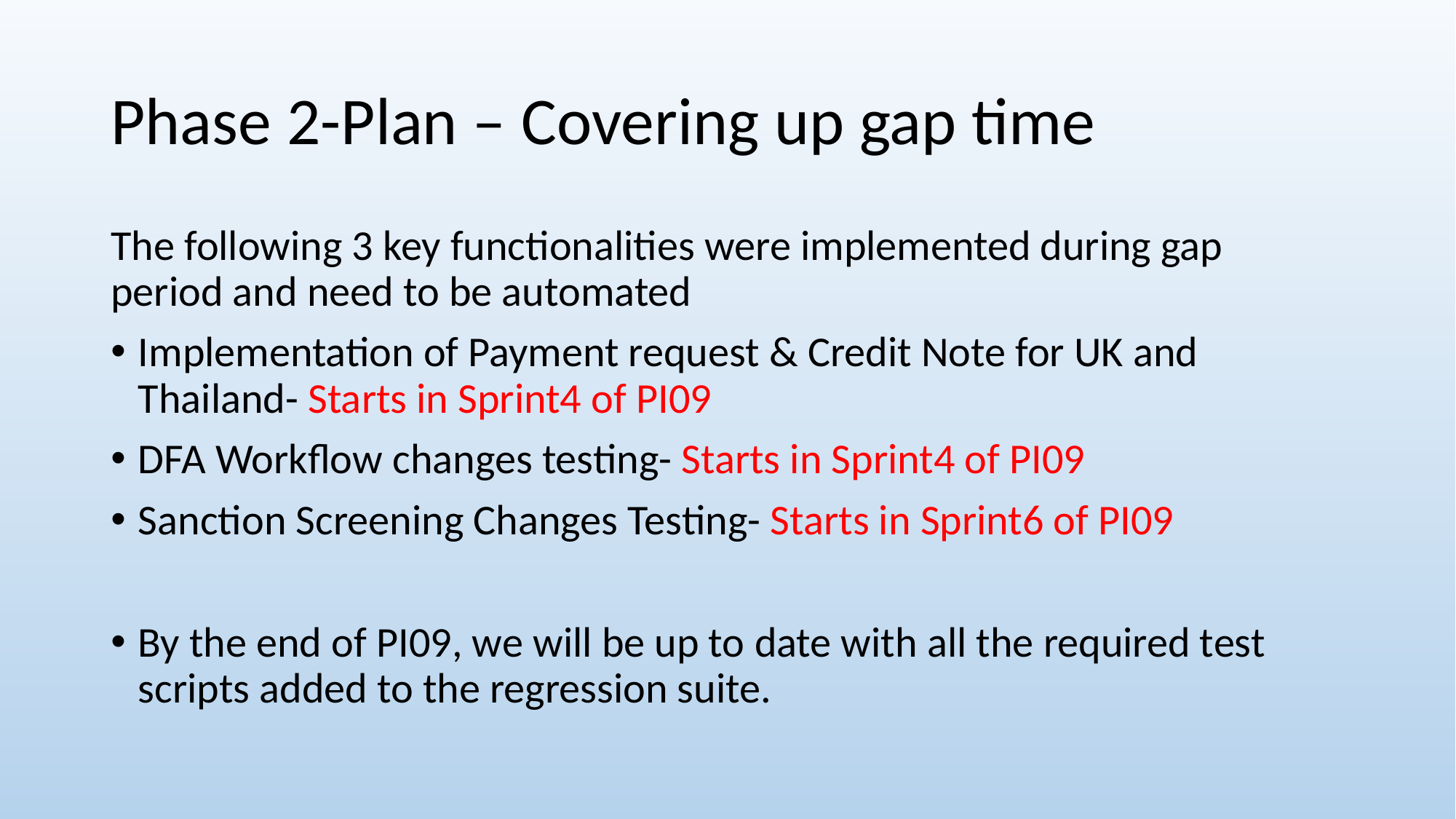

# Phase 2-Plan – Covering up gap time
The following 3 key functionalities were implemented during gap period and need to be automated
Implementation of Payment request & Credit Note for UK and Thailand- Starts in Sprint4 of PI09
DFA Workflow changes testing- Starts in Sprint4 of PI09
Sanction Screening Changes Testing- Starts in Sprint6 of PI09

By the end of PI09, we will be up to date with all the required test scripts added to the regression suite.